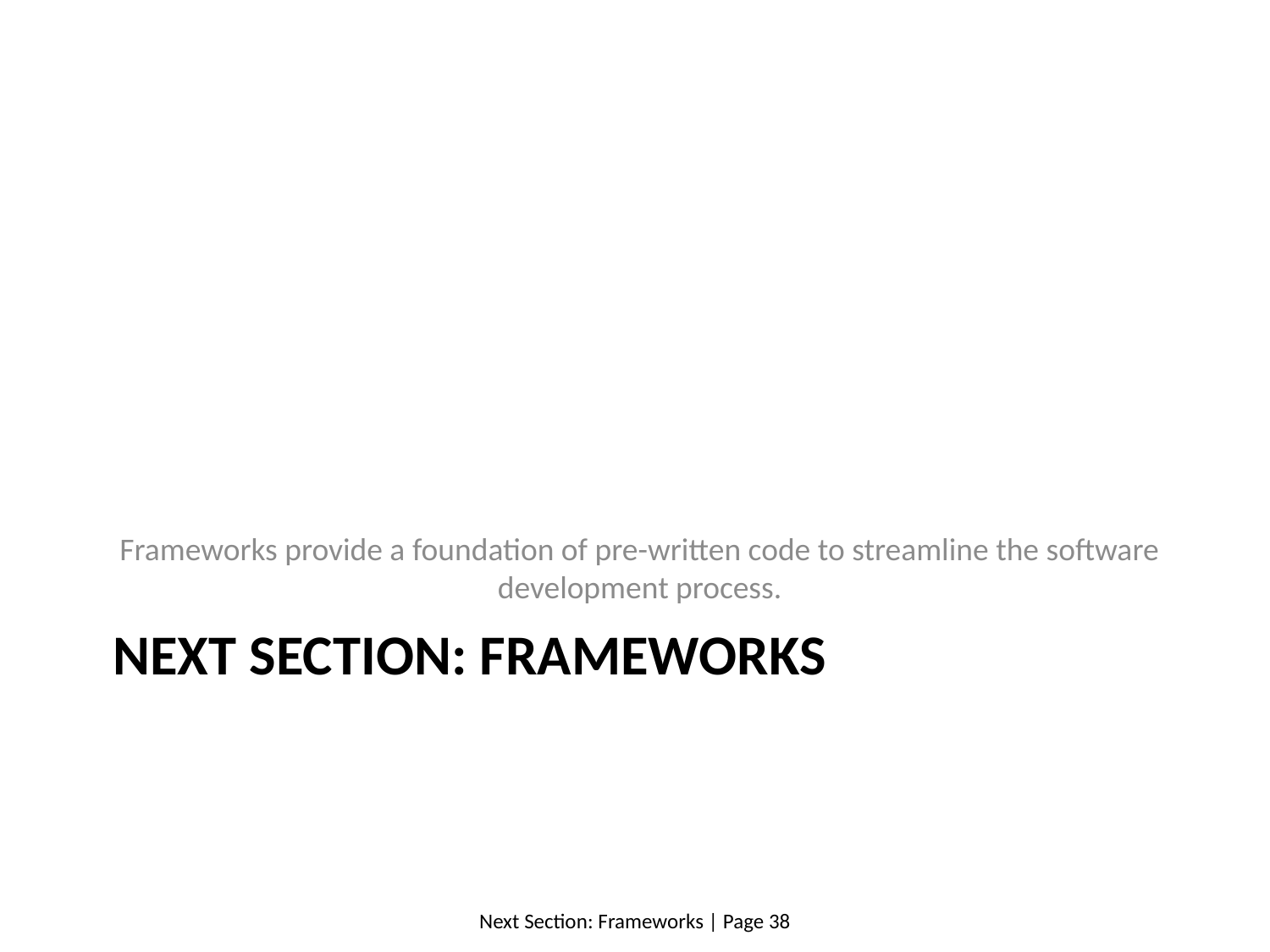

Frameworks provide a foundation of pre-written code to streamline the software development process.
# Next Section: Frameworks

Next Section: Frameworks | Page 38